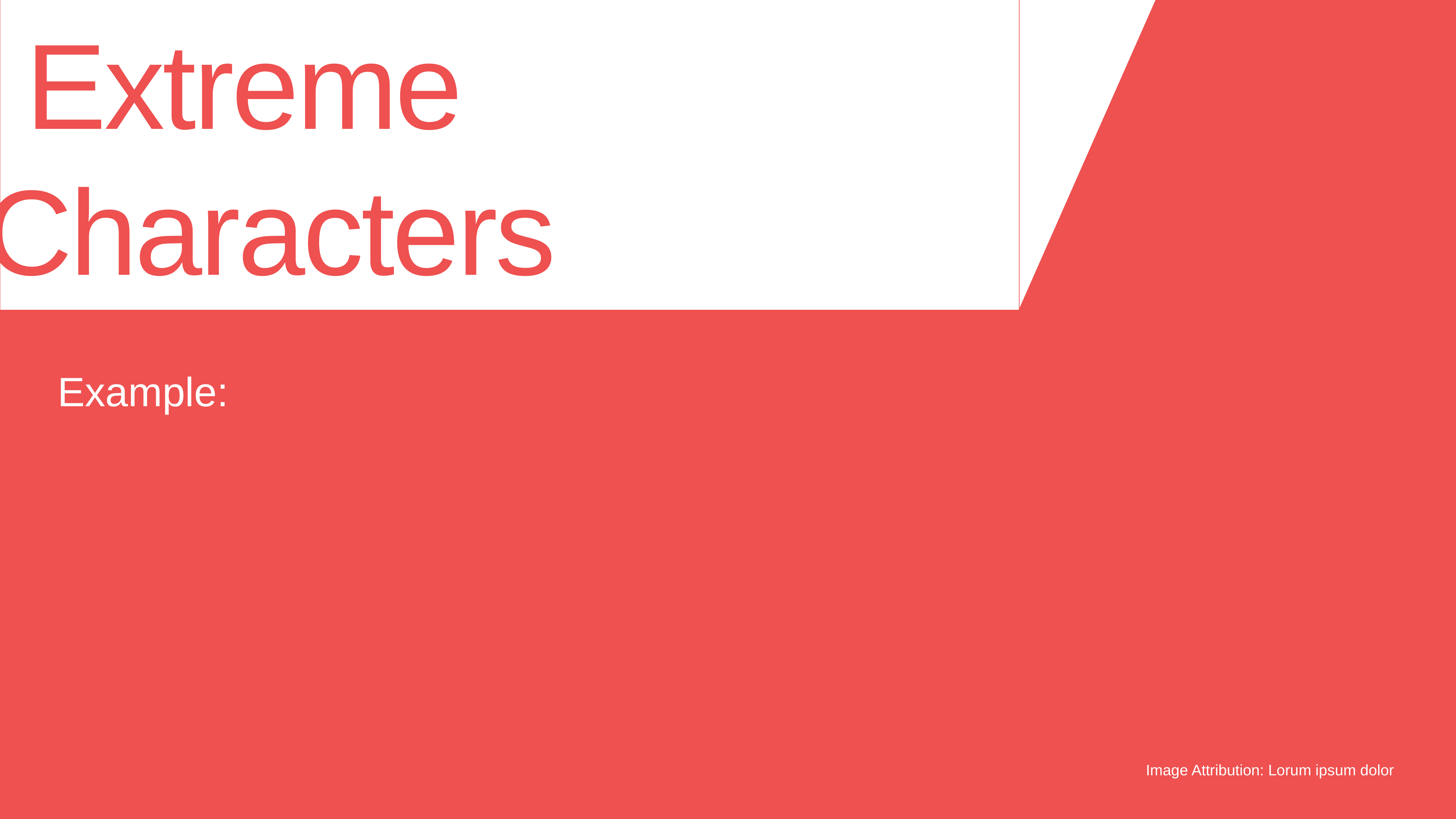

Extreme 	Characters

Image Attribution: Lorum ipsum dolor
Example: